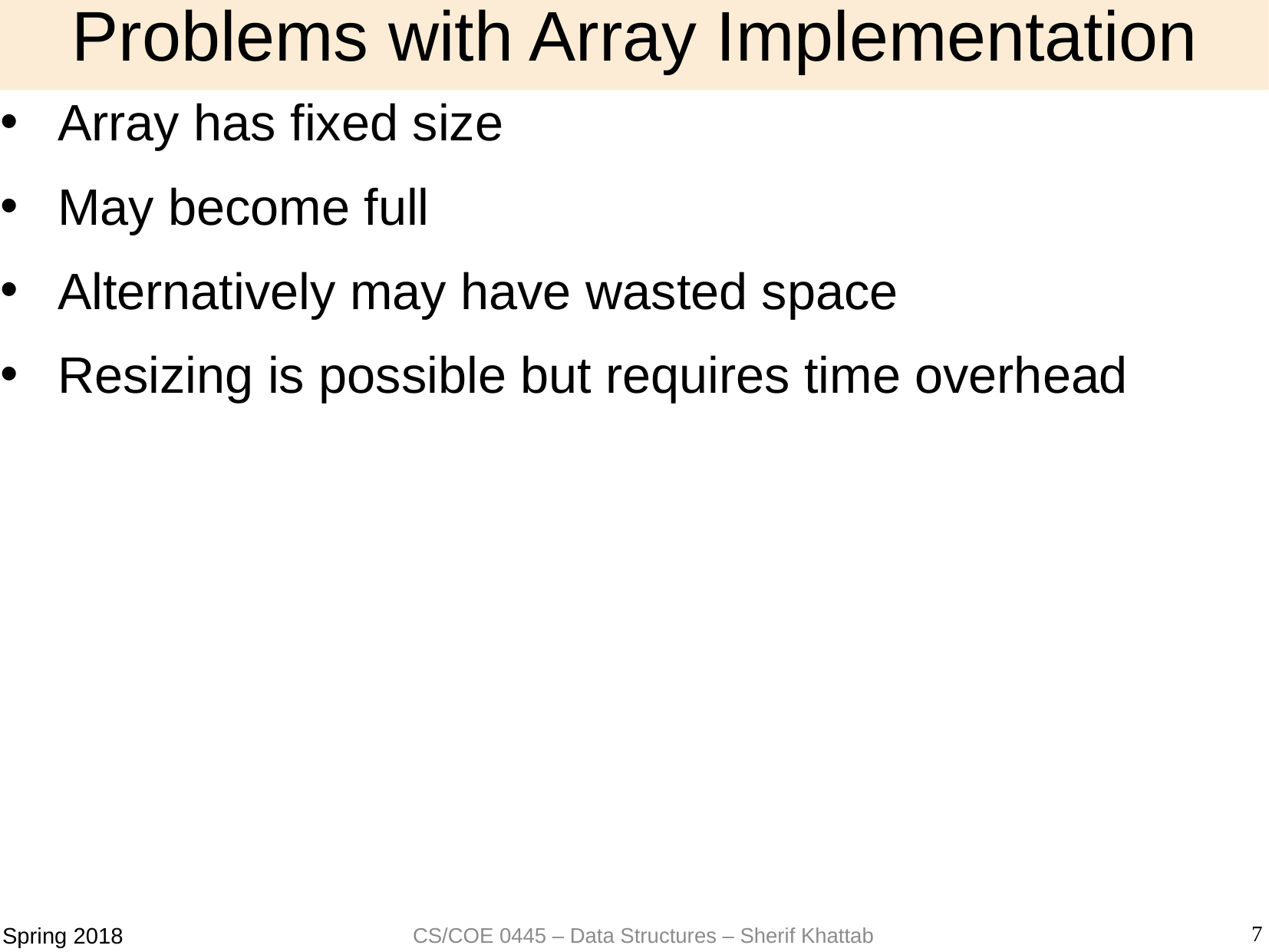

# Problems with Array Implementation
Array has fixed size
May become full
Alternatively may have wasted space
Resizing is possible but requires time overhead

7
CS/COE 0445 – Data Structures – Sherif Khattab
Spring 2018